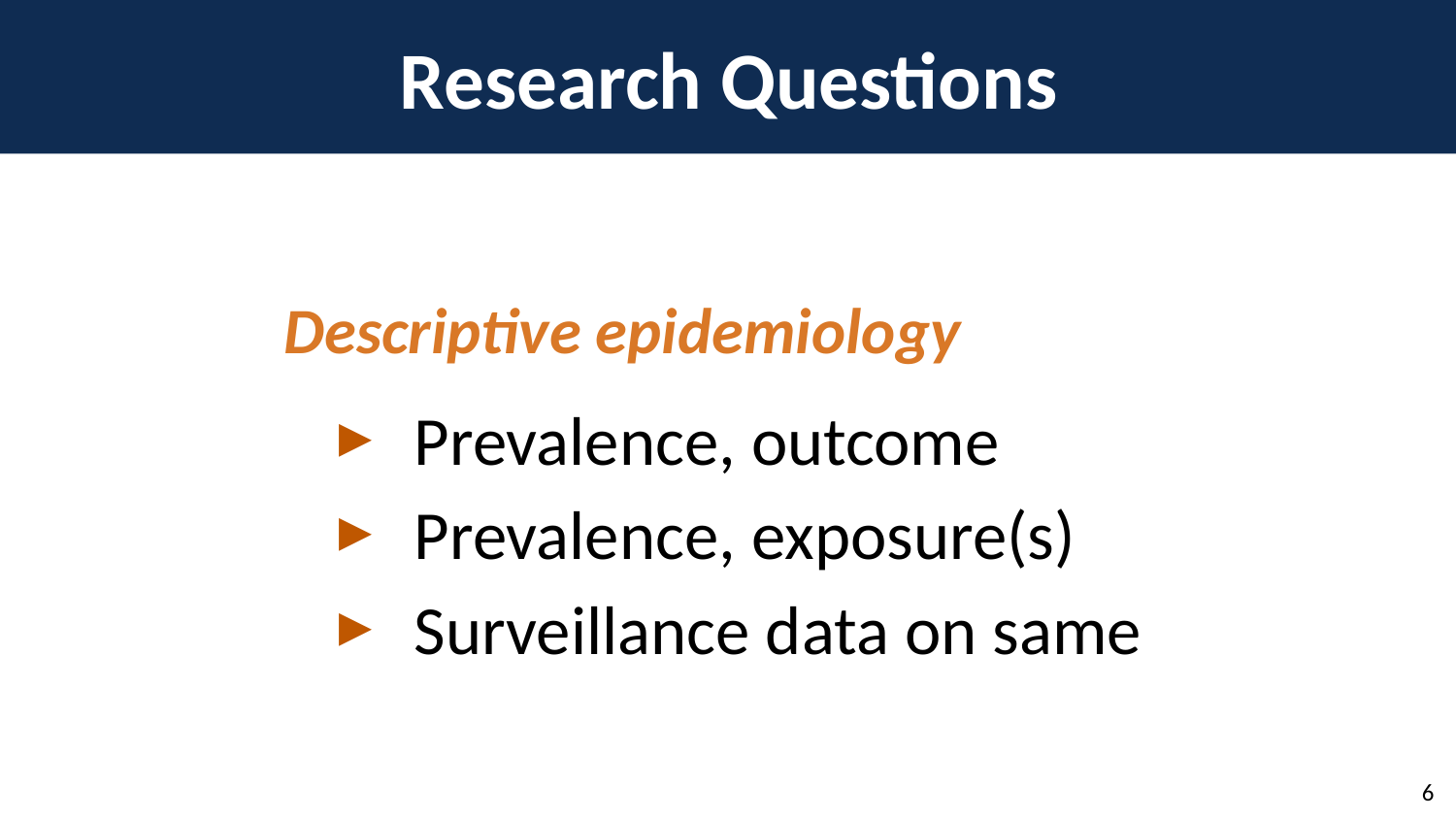

# Research Questions
Descriptive epidemiology
  Prevalence, outcome
  Prevalence, exposure(s)
  Surveillance data on same